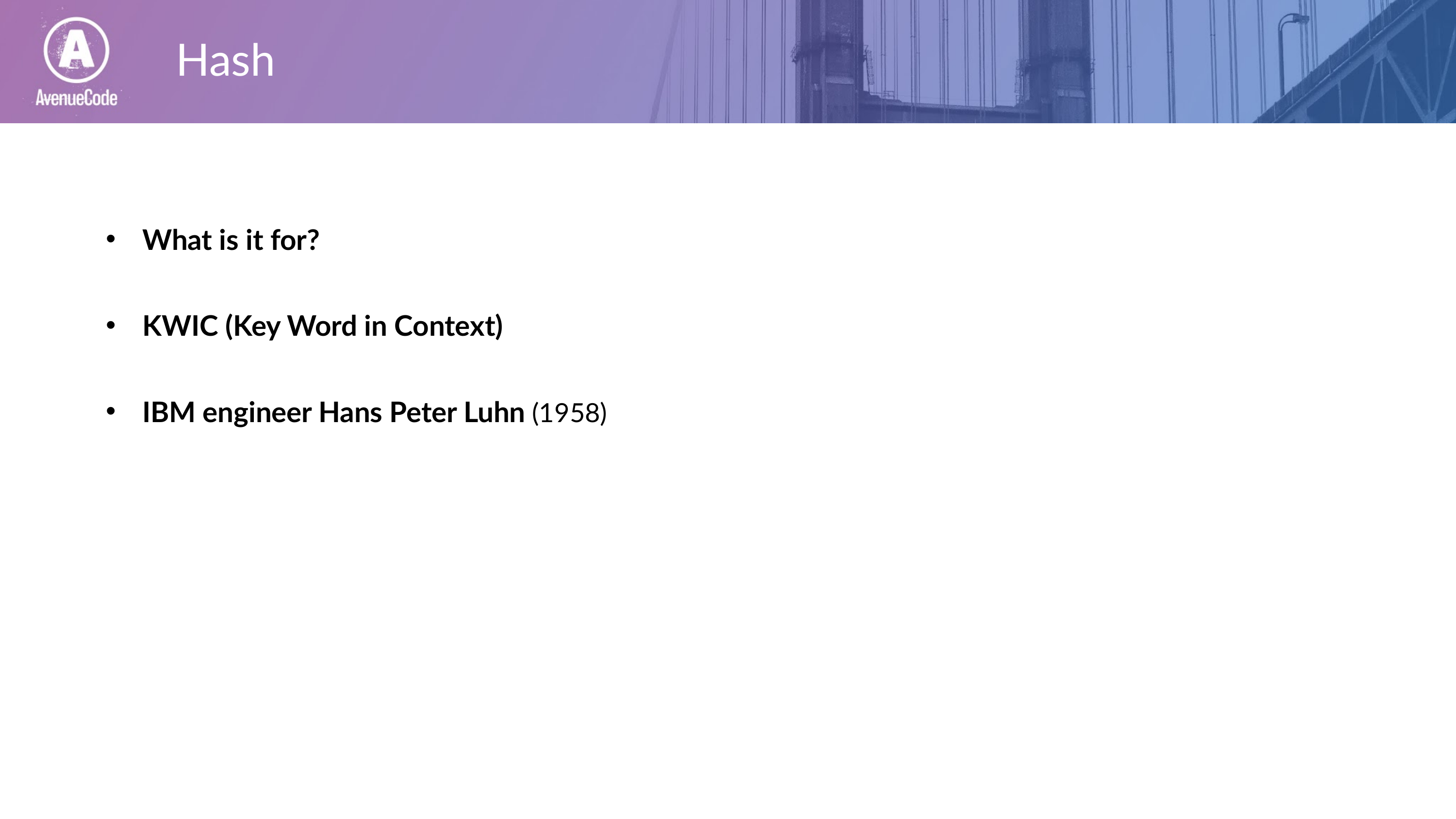

Hash
4
# Header
What is it for?

KWIC (Key Word in Context)

IBM engineer Hans Peter Luhn (1958)